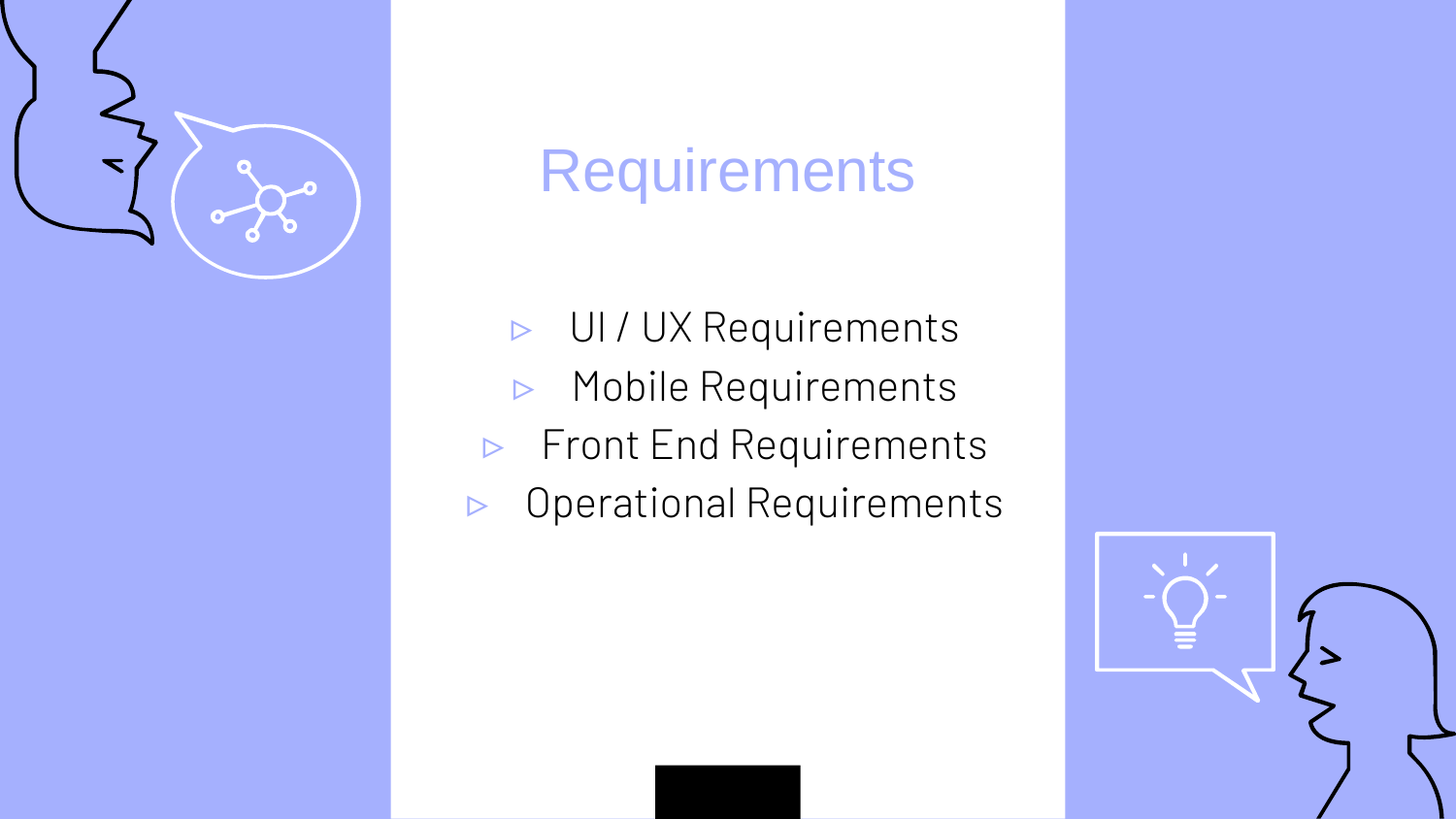

Requirements
UI / UX Requirements
Mobile Requirements
Front End Requirements
Operational Requirements